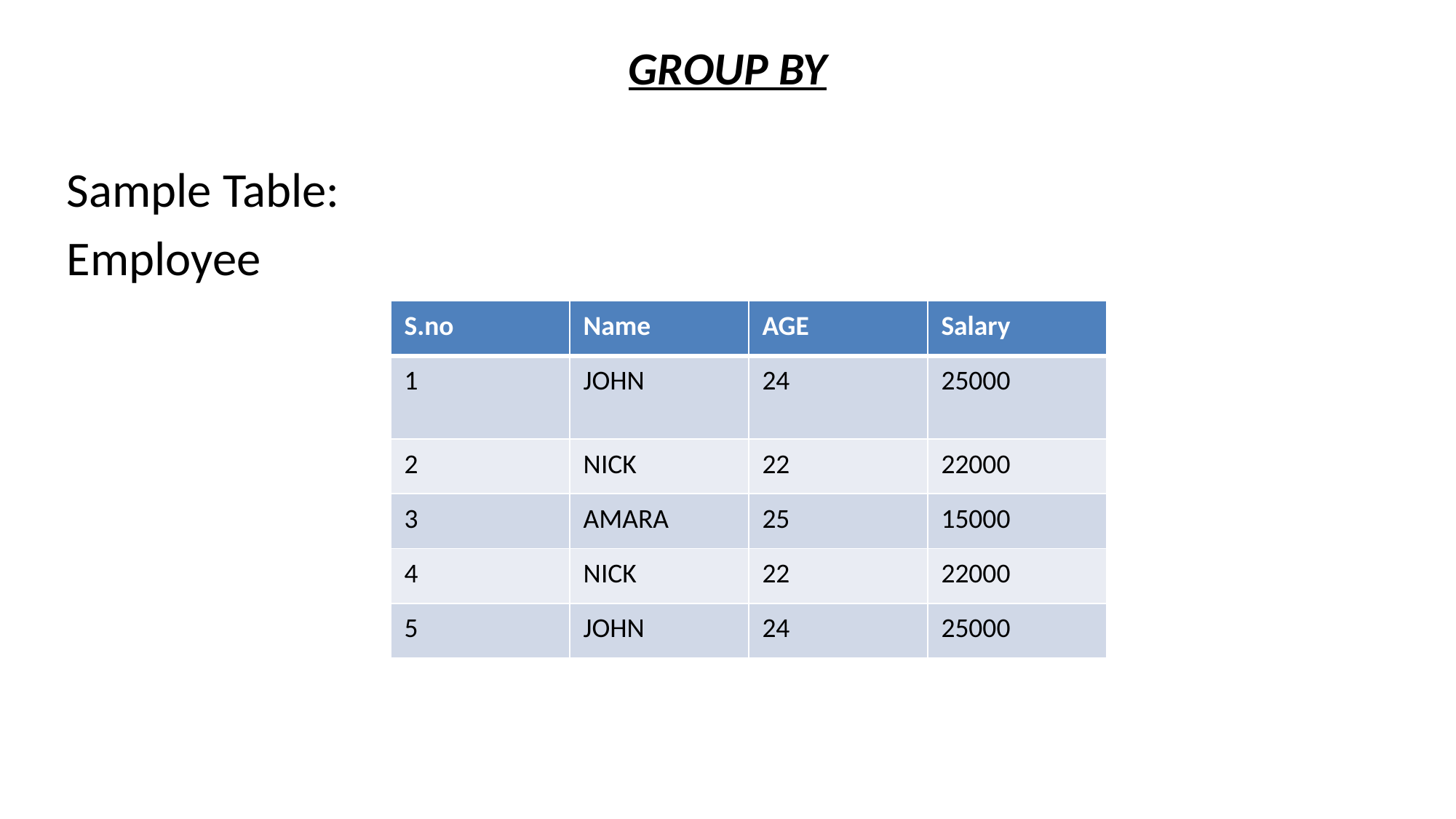

# GROUP BY
Sample Table:
Employee

| S.no | Name | AGE | Salary |
| --- | --- | --- | --- |
| 1 | JOHN | 24 | 25000 |
| 2 | NICK | 22 | 22000 |
| 3 | AMARA | 25 | 15000 |
| 4 | NICK | 22 | 22000 |
| 5 | JOHN | 24 | 25000 |